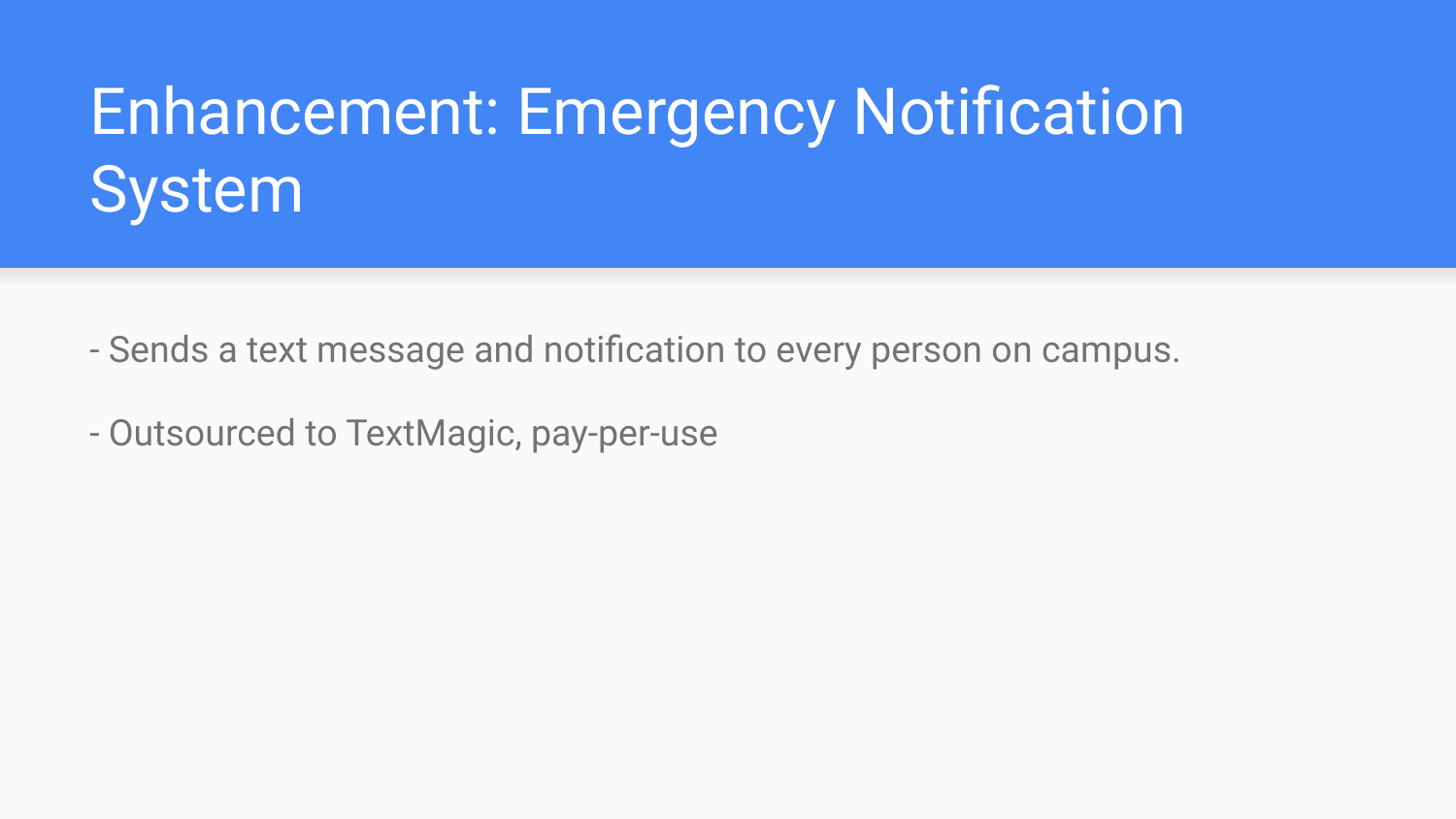

# Enhancement: Emergency Notification System
- Sends a text message and notification to every person on campus.
- Outsourced to TextMagic, pay-per-use